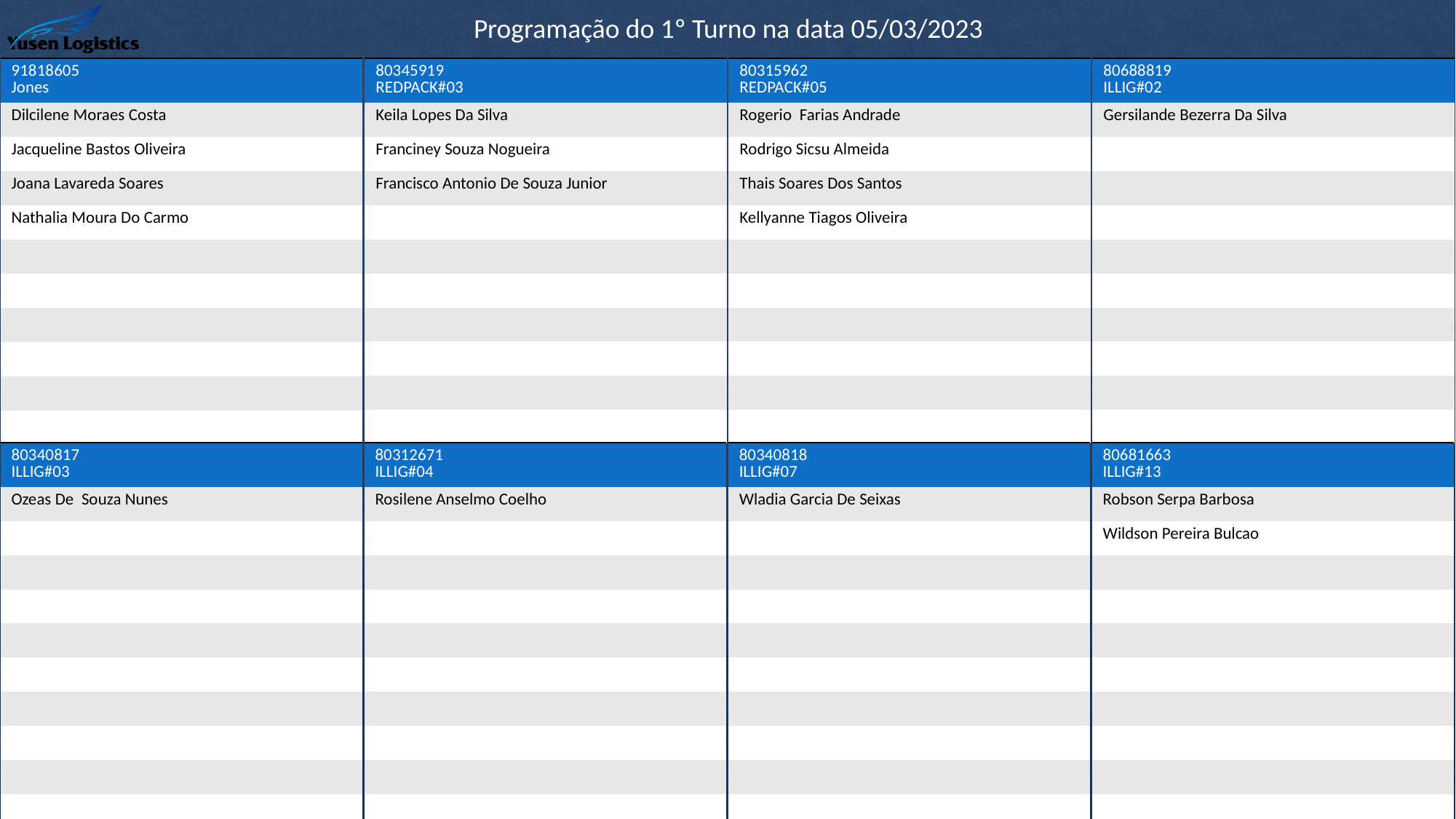

Programação do 1º Turno na data 05/03/2023
| 80345919 REDPACK#03 |
| --- |
| Keila Lopes Da Silva |
| Franciney Souza Nogueira |
| Francisco Antonio De Souza Junior |
|  |
|  |
|  |
|  |
|  |
|  |
|  |
| 80315962 REDPACK#05 |
| --- |
| Rogerio  Farias Andrade |
| Rodrigo Sicsu Almeida |
| Thais Soares Dos Santos |
| Kellyanne Tiagos Oliveira |
|  |
|  |
|  |
|  |
|  |
|  |
| 80688819 ILLIG#02 |
| --- |
| Gersilande Bezerra Da Silva |
|  |
|  |
|  |
|  |
|  |
|  |
|  |
|  |
|  |
| 91818605 Jones |
| --- |
| Dilcilene Moraes Costa |
| Jacqueline Bastos Oliveira |
| Joana Lavareda Soares |
| Nathalia Moura Do Carmo |
|  |
|  |
|  |
|  |
|  |
|  |
| 80340817 ILLIG#03 |
| --- |
| Ozeas De  Souza Nunes |
|  |
|  |
|  |
|  |
|  |
|  |
|  |
|  |
|  |
| 80312671 ILLIG#04 |
| --- |
| Rosilene Anselmo Coelho |
|  |
|  |
|  |
|  |
|  |
|  |
|  |
|  |
|  |
| 80340818 ILLIG#07 |
| --- |
| Wladia Garcia De Seixas |
|  |
|  |
|  |
|  |
|  |
|  |
|  |
|  |
|  |
| 80681663 ILLIG#13 |
| --- |
| Robson Serpa Barbosa |
| Wildson Pereira Bulcao |
|  |
|  |
|  |
|  |
|  |
|  |
|  |
|  |